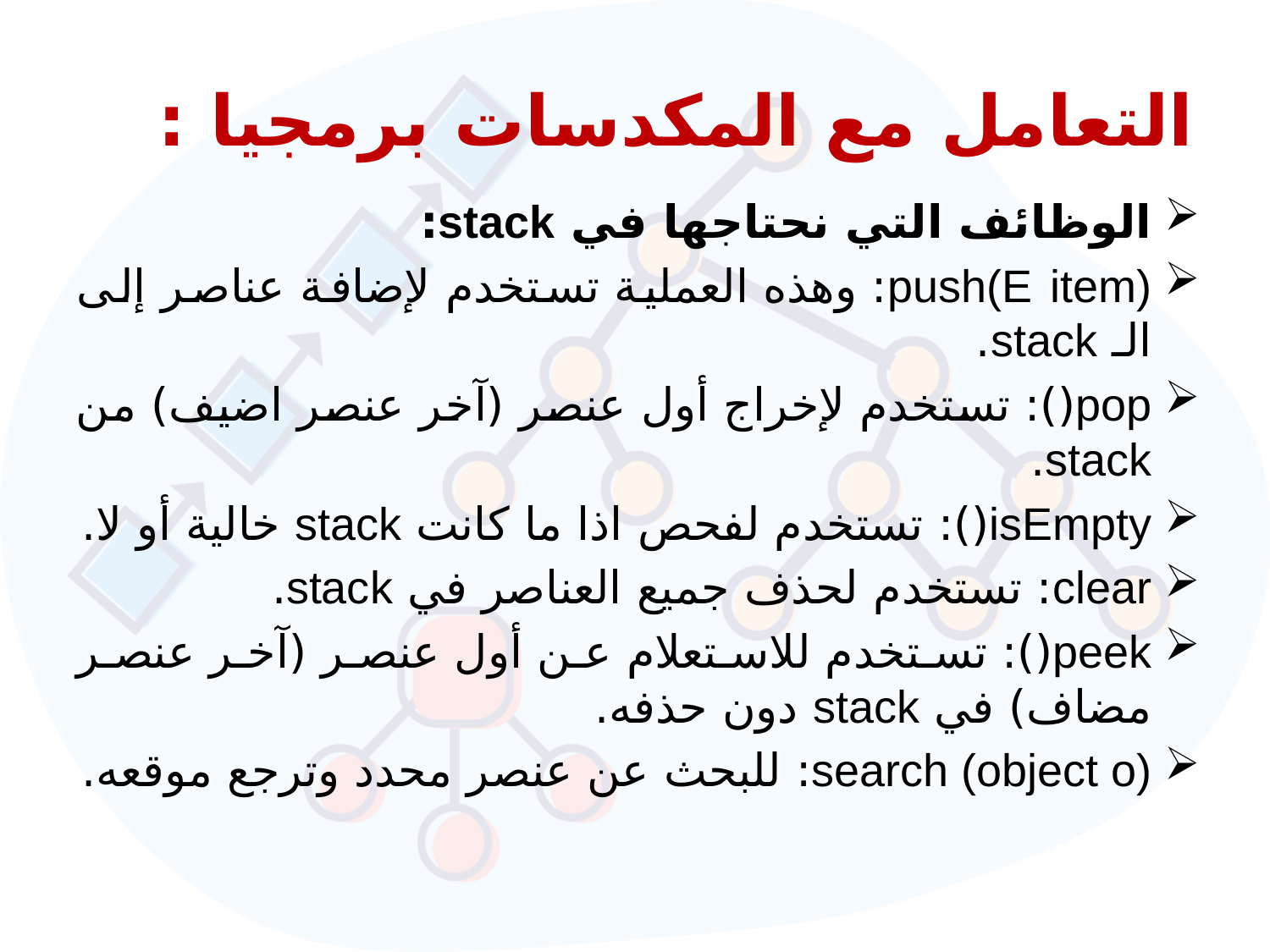

# التعامل مع المكدسات برمجيا :
الوظائف التي نحتاجها في stack:
push(E item): وهذه العملية تستخدم لإضافة عناصر إلى الـ stack.
pop(): تستخدم لإخراج أول عنصر (آخر عنصر اضيف) من stack.
isEmpty(): تستخدم لفحص اذا ما كانت stack خالية أو لا.
clear: تستخدم لحذف جميع العناصر في stack.
peek(): تستخدم للاستعلام عن أول عنصر (آخر عنصر مضاف) في stack دون حذفه.
search (object o): للبحث عن عنصر محدد وترجع موقعه.